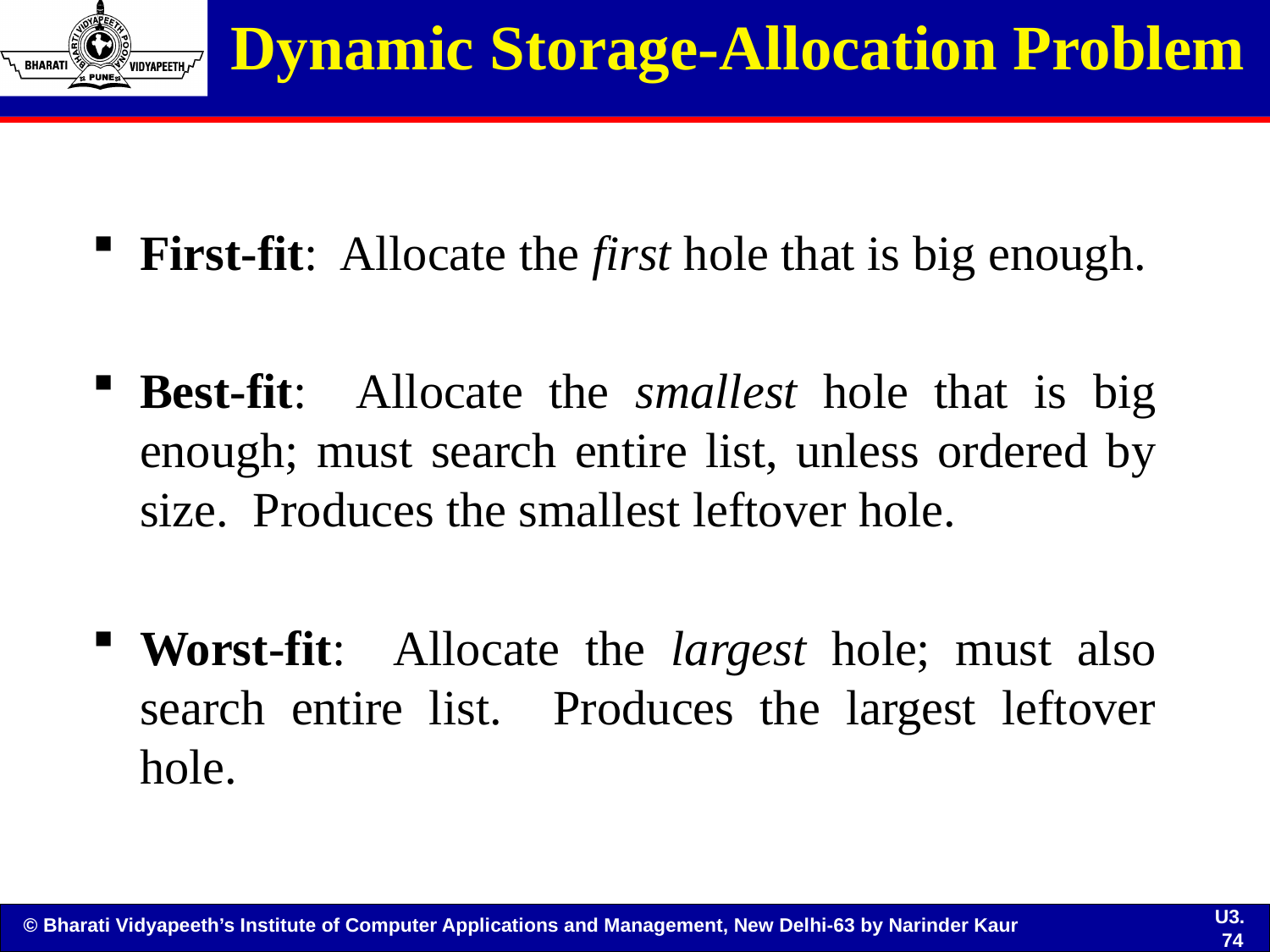

# Dynamic Storage-Allocation Problem

First-fit:  Allocate the first hole that is big enough.

Best-fit:  Allocate the smallest hole that is big enough; must search entire list, unless ordered by size.  Produces the smallest leftover hole.

Worst-fit:  Allocate the largest hole; must also search entire list.  Produces the largest leftover hole.